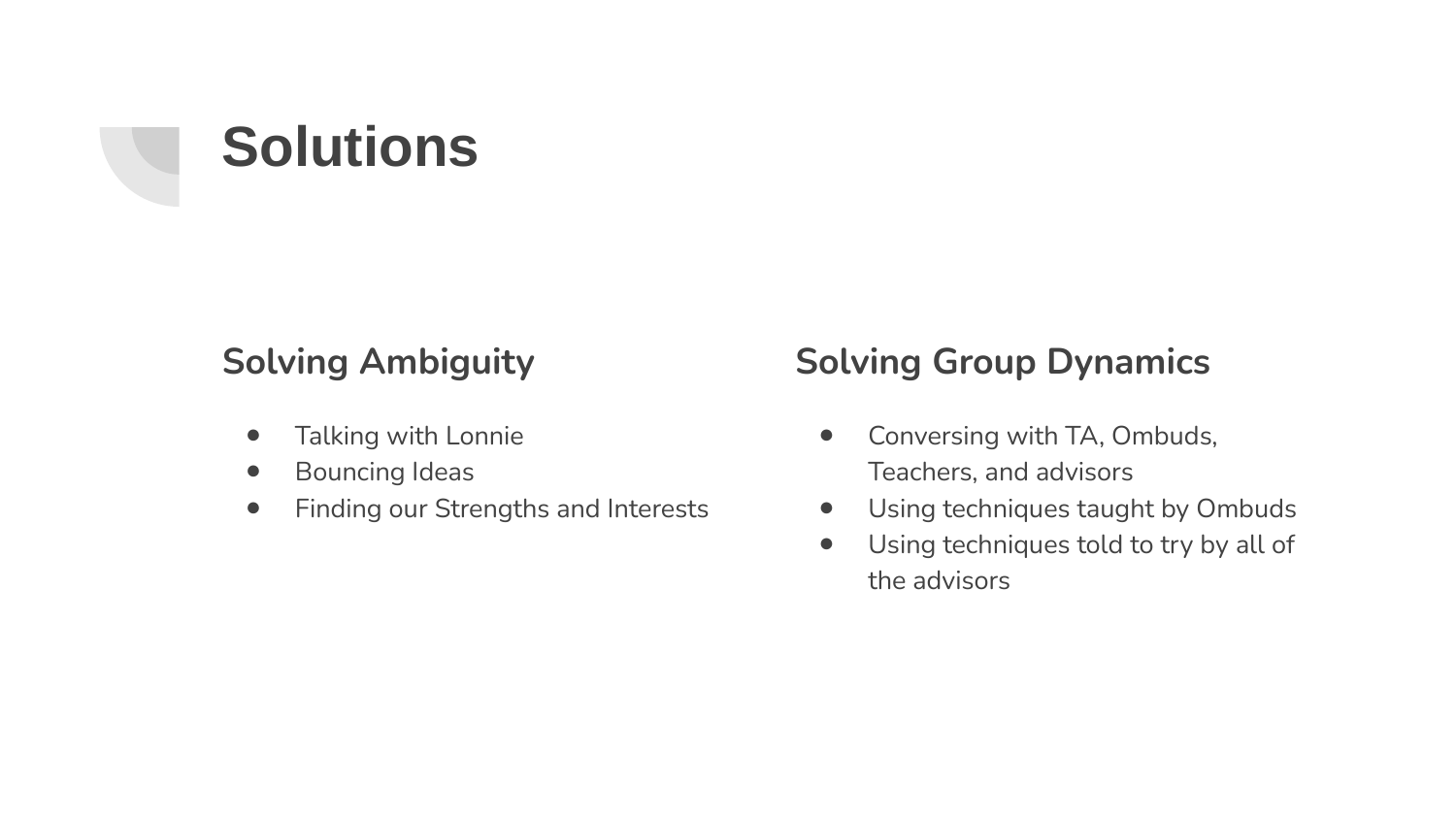

# Solutions
Solving Ambiguity
Talking with Lonnie
Bouncing Ideas
Finding our Strengths and Interests
Solving Group Dynamics
Conversing with TA, Ombuds, Teachers, and advisors
Using techniques taught by Ombuds
Using techniques told to try by all of the advisors